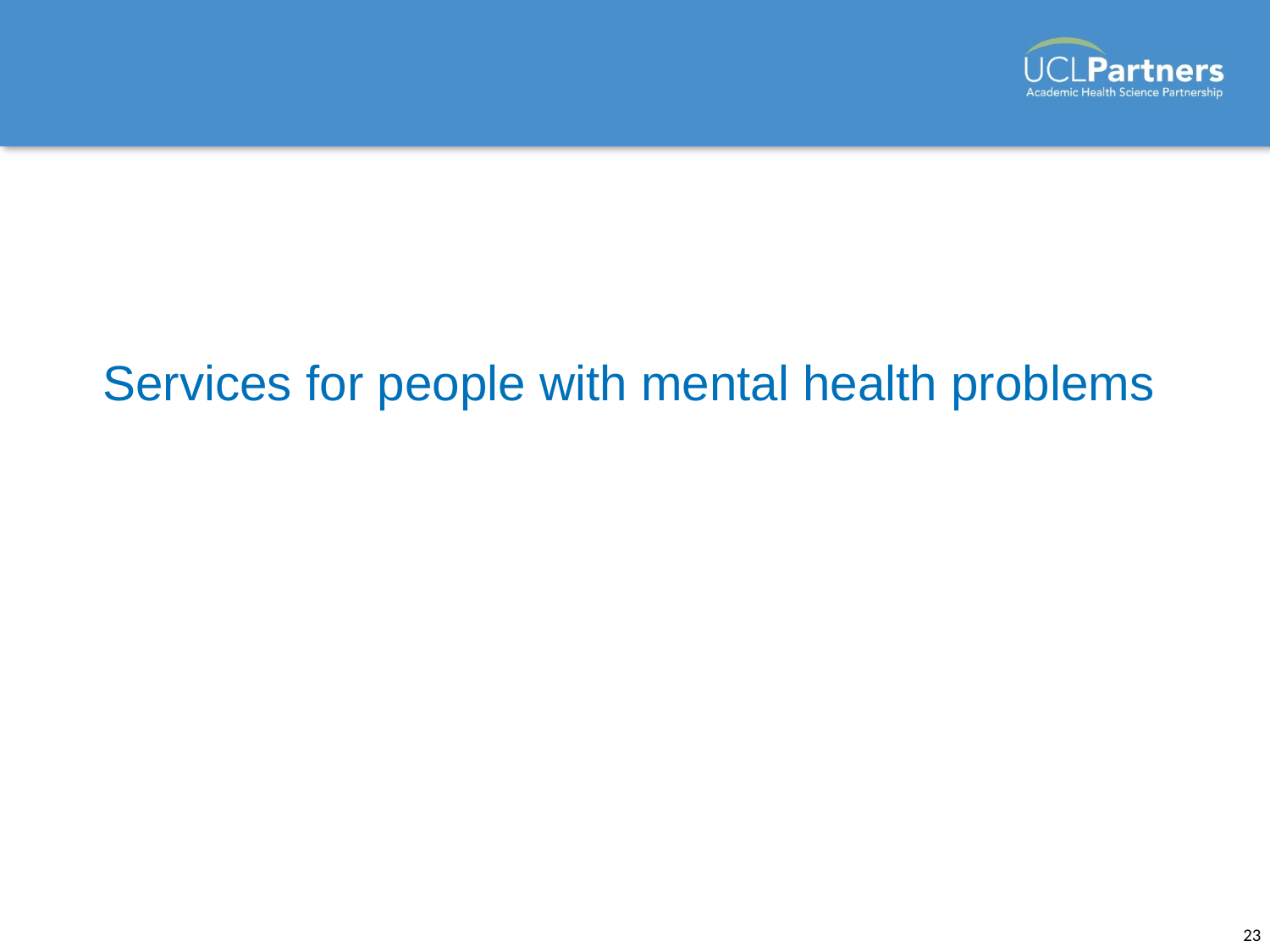

Services for people with mental health problems
23